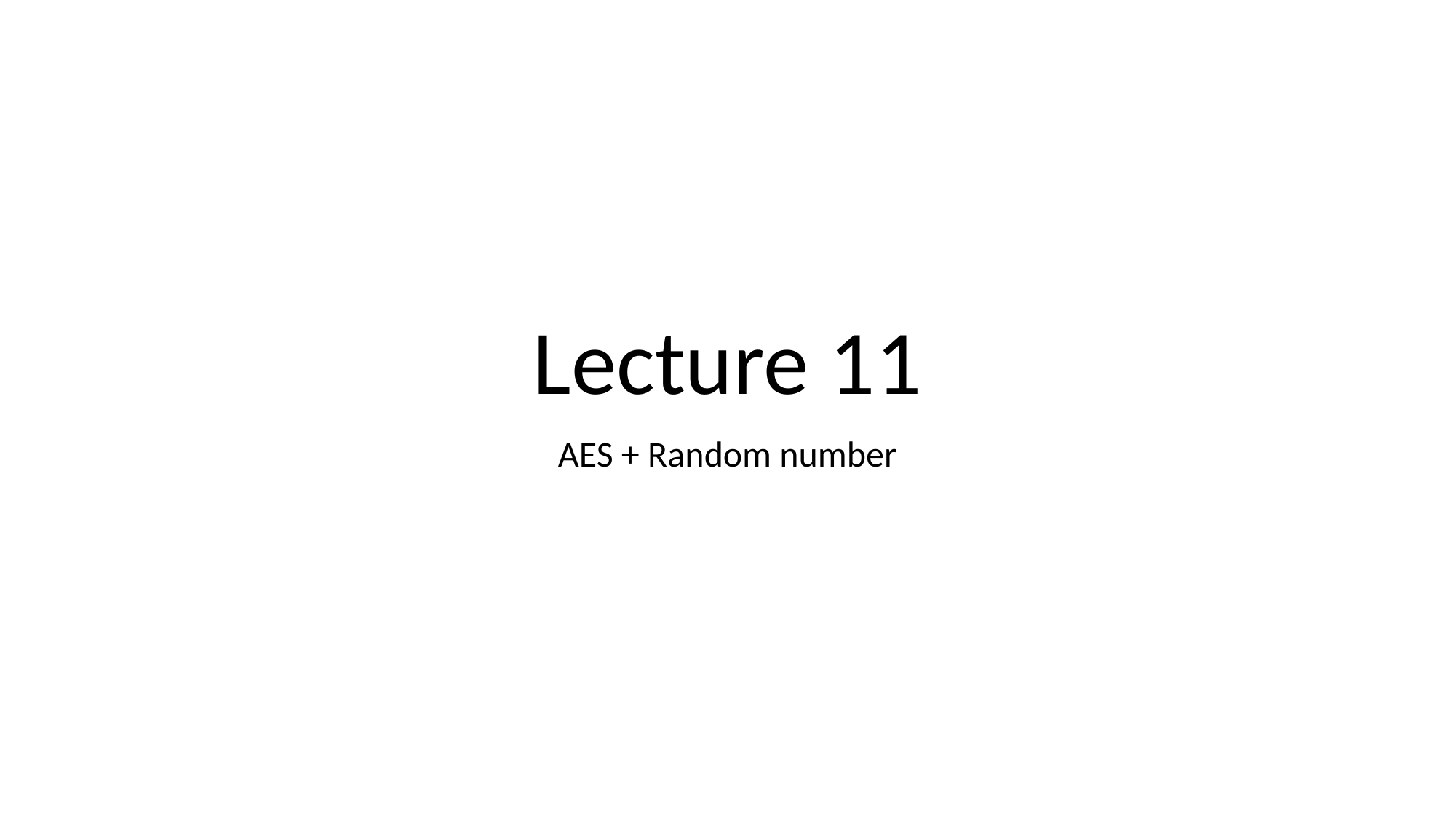

# Lecture 11
AES + Random number